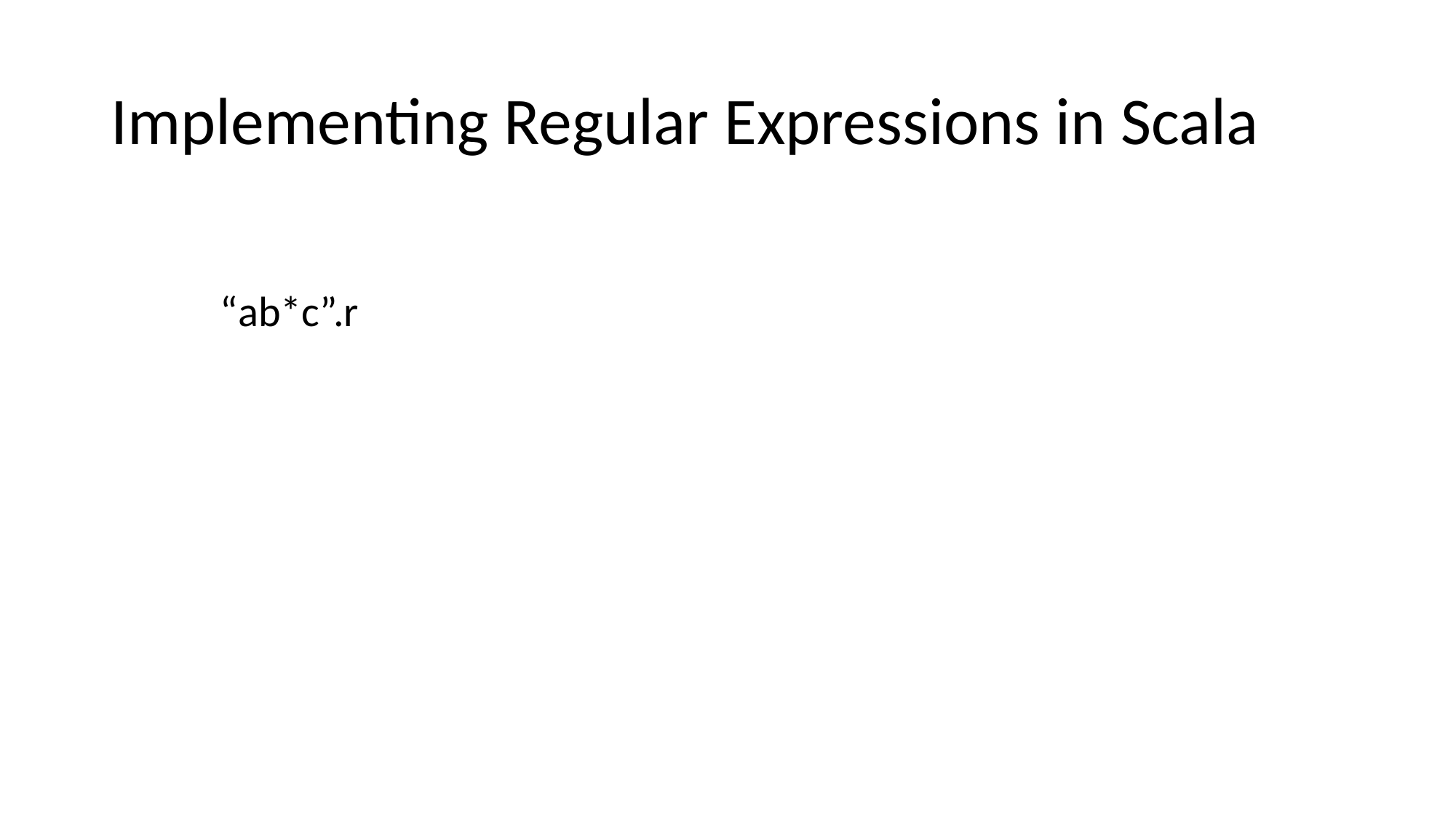

# Implementing Regular Expressions in Scala

	“ab*c”.r